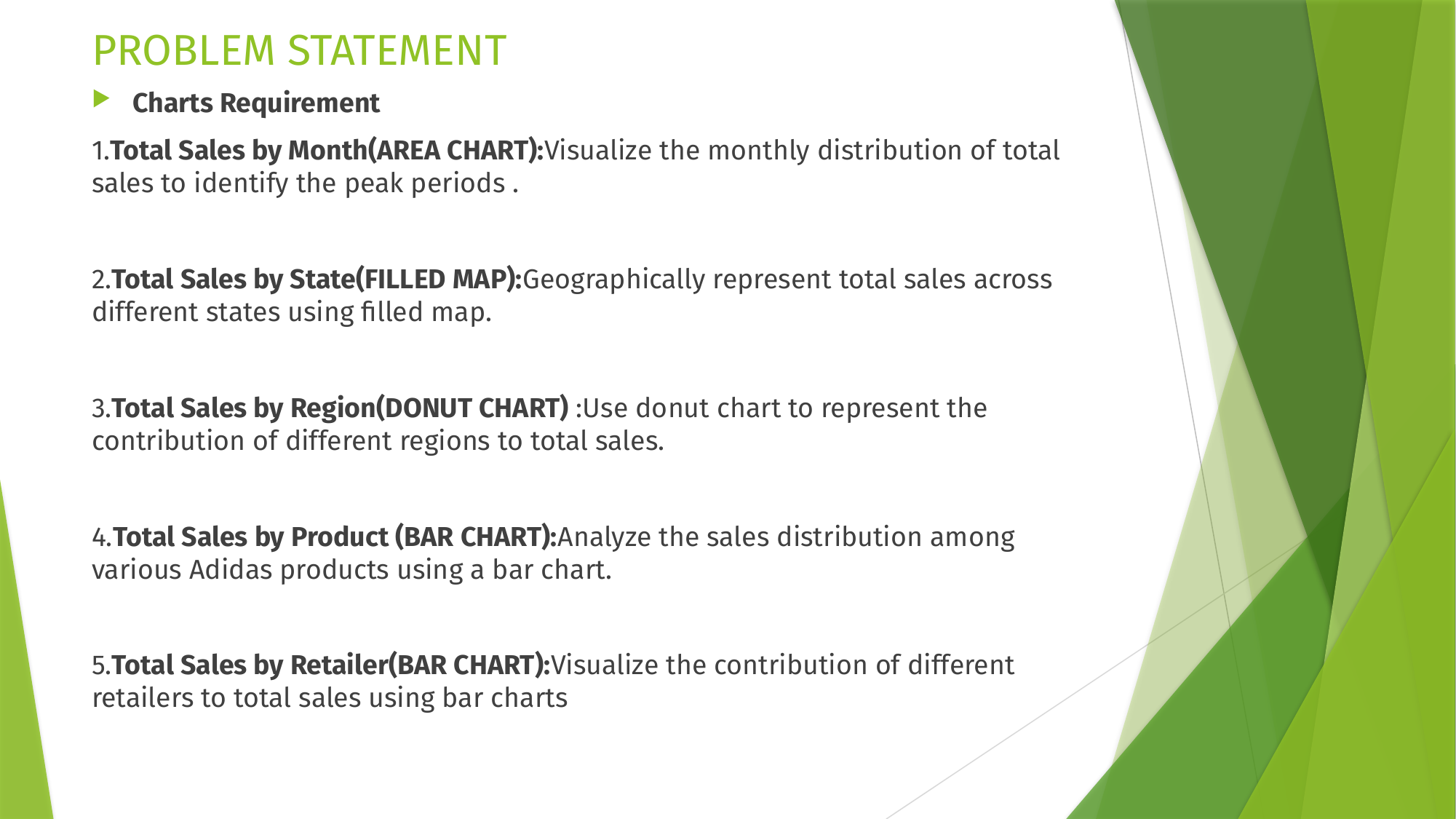

# PROBLEM STATEMENT
Charts Requirement
1.Total Sales by Month(AREA CHART):Visualize the monthly distribution of total sales to identify the peak periods .

2.Total Sales by State(FILLED MAP):Geographically represent total sales across different states using filled map.

3.Total Sales by Region(DONUT CHART) :Use donut chart to represent the contribution of different regions to total sales.

4.Total Sales by Product (BAR CHART):Analyze the sales distribution among various Adidas products using a bar chart.

5.Total Sales by Retailer(BAR CHART):Visualize the contribution of different  retailers to total sales using bar charts